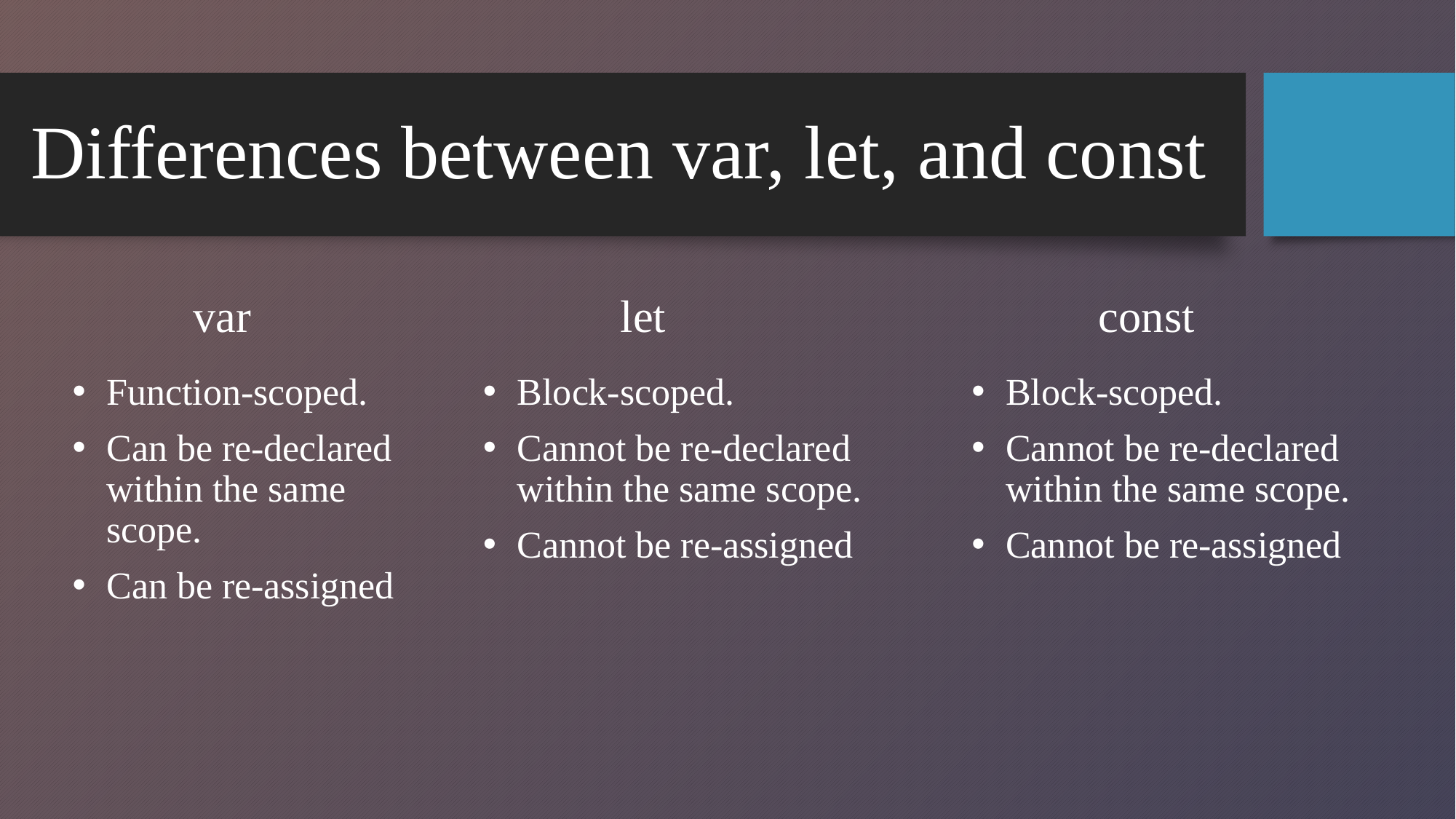

# Differences between var, let, and const
         var
            let
         const
Block-scoped.
Cannot be re-declared within the same scope.
Cannot be re-assigned

Function-scoped.
Can be re-declared within the same scope.
Can be re-assigned
Block-scoped.
Cannot be re-declared within the same scope.
Cannot be re-assigned